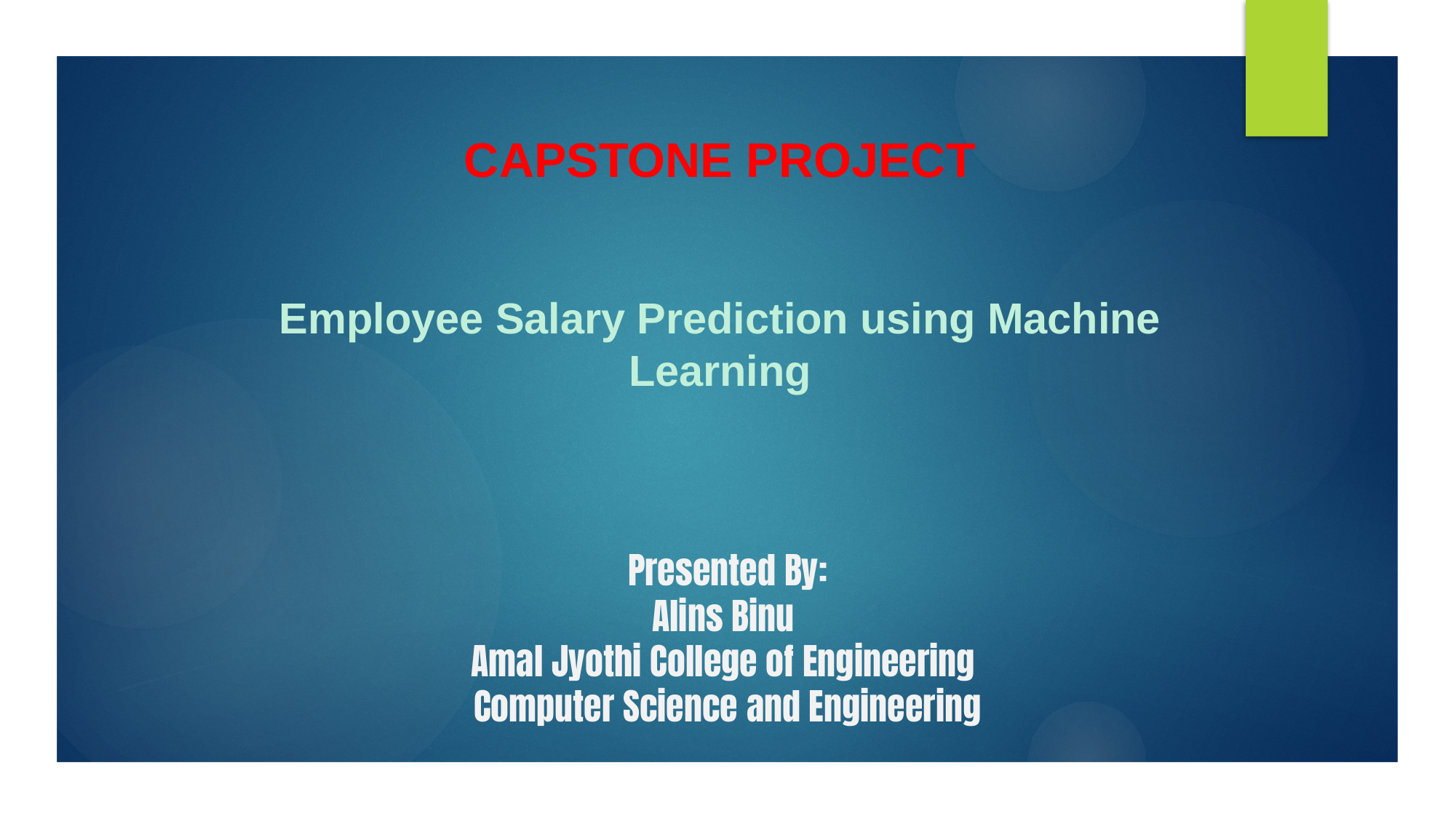

CAPSTONE PROJECT
# Employee Salary Prediction using Machine Learning
Presented By:
Alins Binu
Amal Jyothi College of Engineering
Computer Science and Engineering